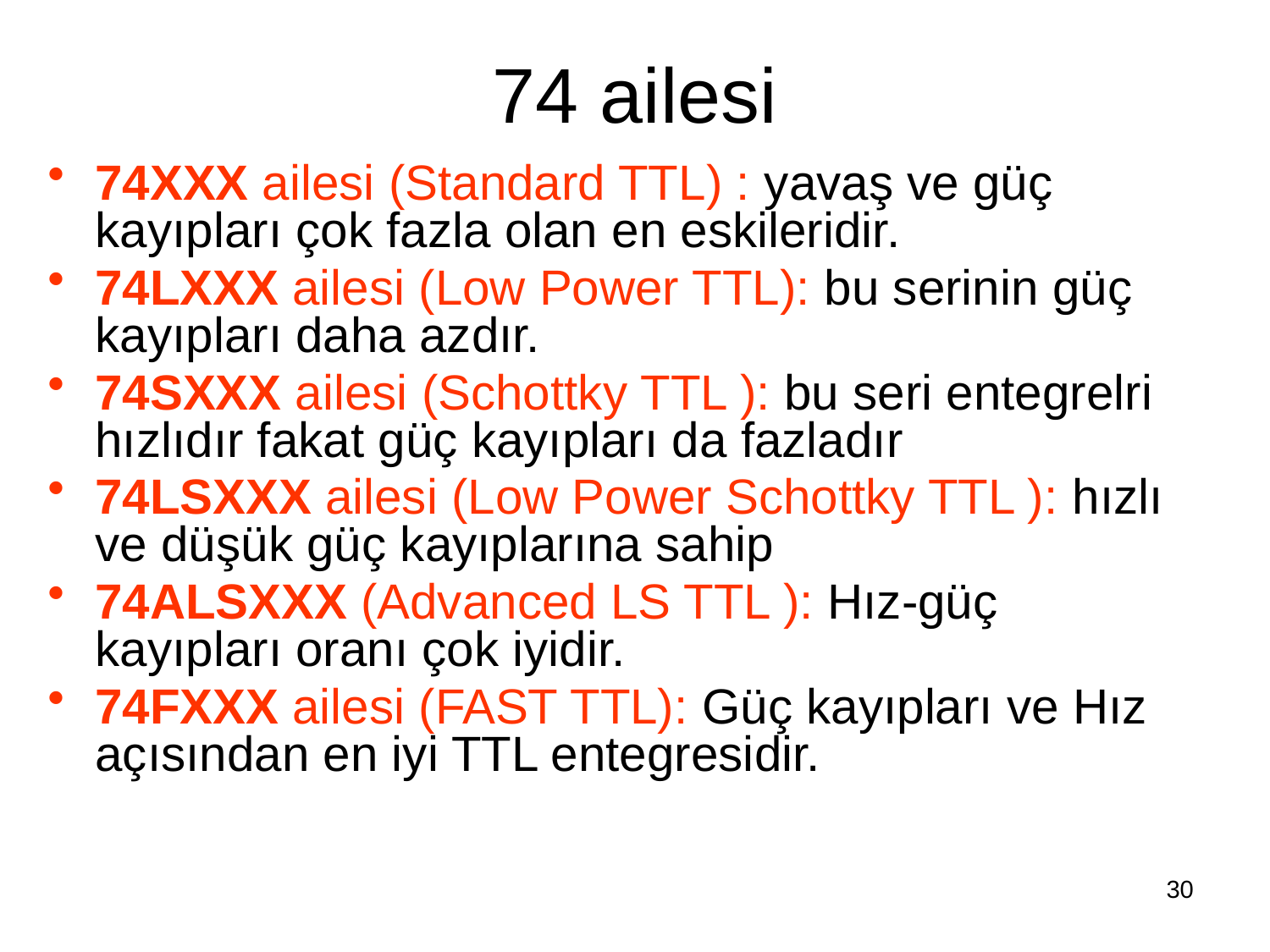

# 74 ailesi
74XXX ailesi (Standard TTL) : yavaş ve güç kayıpları çok fazla olan en eskileridir.
74LXXX ailesi (Low Power TTL): bu serinin güç kayıpları daha azdır.
74SXXX ailesi (Schottky TTL ): bu seri entegrelri hızlıdır fakat güç kayıpları da fazladır
74LSXXX ailesi (Low Power Schottky TTL ): hızlı ve düşük güç kayıplarına sahip
74ALSXXX (Advanced LS TTL ): Hız-güç kayıpları oranı çok iyidir.
74FXXX ailesi (FAST TTL): Güç kayıpları ve Hız açısından en iyi TTL entegresidir.

30